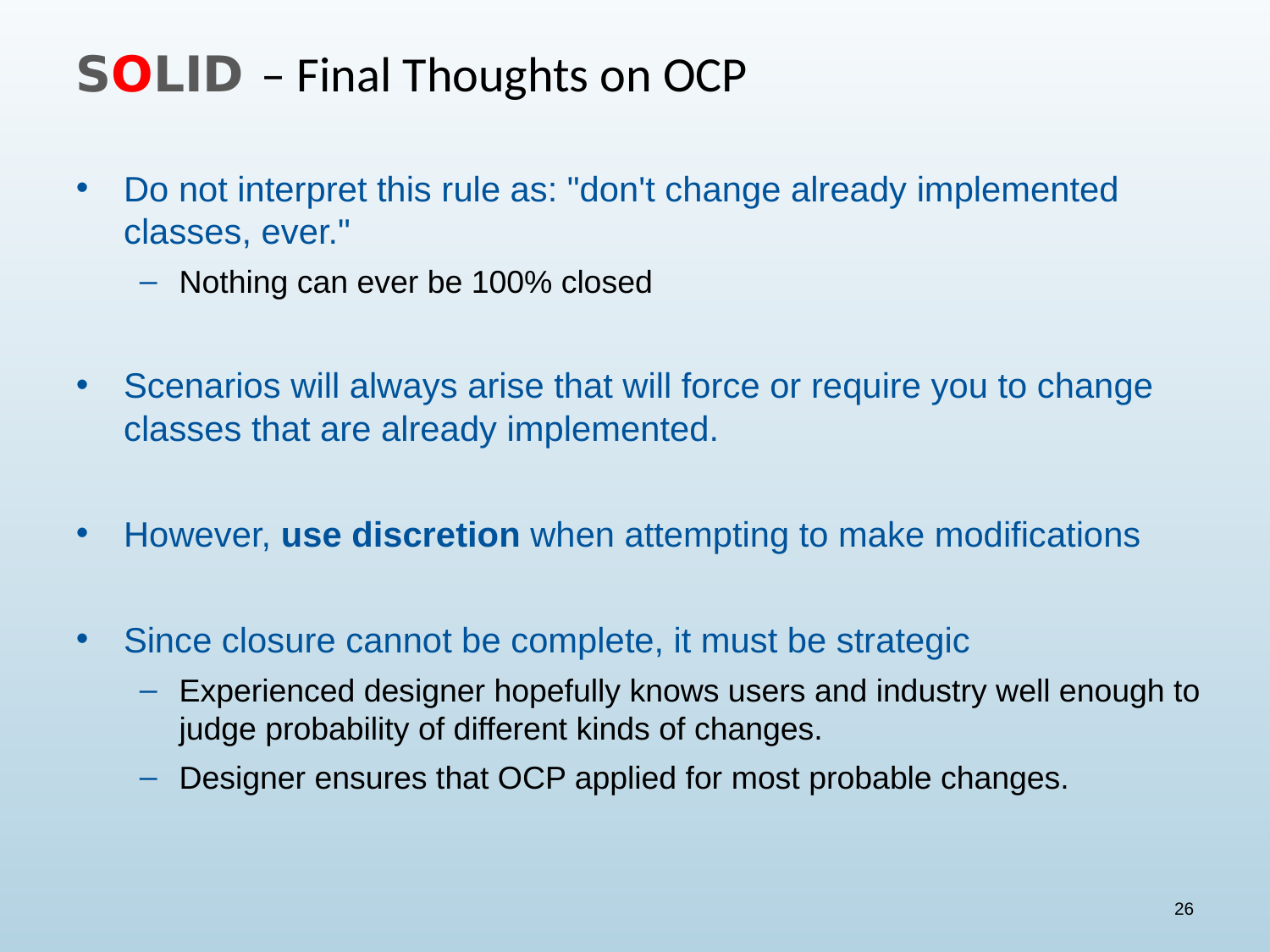

# SOLID – Final Thoughts on OCP
Do not interpret this rule as: "don't change already implemented classes, ever."
Nothing can ever be 100% closed

Scenarios will always arise that will force or require you to change classes that are already implemented.

However, use discretion when attempting to make modifications

Since closure cannot be complete, it must be strategic
Experienced designer hopefully knows users and industry well enough to judge probability of different kinds of changes.
Designer ensures that OCP applied for most probable changes.